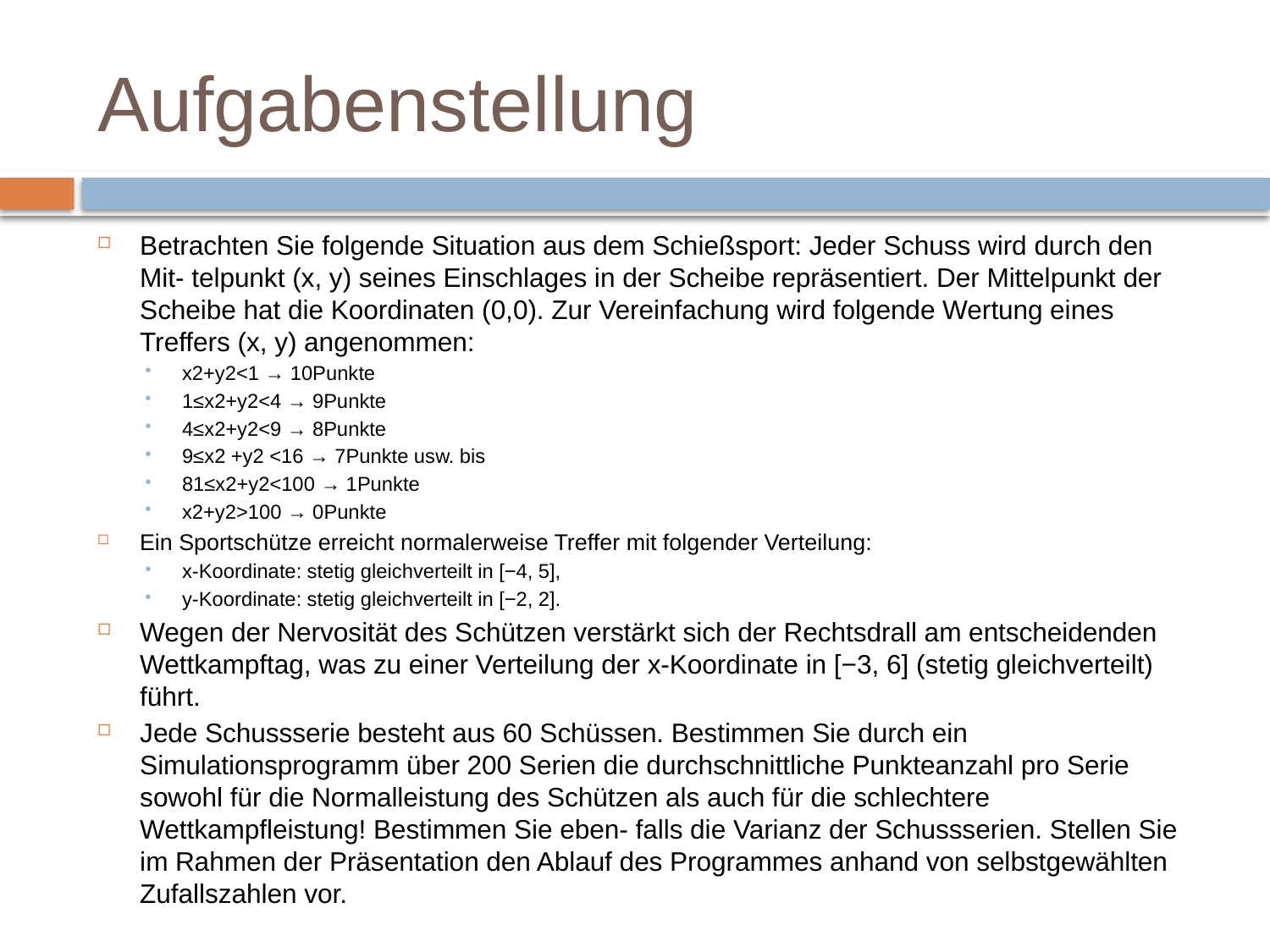

# Aufgabenstellung
Betrachten Sie folgende Situation aus dem Schießsport: Jeder Schuss wird durch den Mit- telpunkt (x, y) seines Einschlages in der Scheibe repräsentiert. Der Mittelpunkt der Scheibe hat die Koordinaten (0,0). Zur Vereinfachung wird folgende Wertung eines Treffers (x, y) angenommen:
x2+y2<1 → 10Punkte
1≤x2+y2<4 → 9Punkte
4≤x2+y2<9 → 8Punkte
9≤x2 +y2 <16 → 7Punkte usw. bis
81≤x2+y2<100 → 1Punkte
x2+y2>100 → 0Punkte
Ein Sportschütze erreicht normalerweise Treffer mit folgender Verteilung:
x-Koordinate: stetig gleichverteilt in [−4, 5],
y-Koordinate: stetig gleichverteilt in [−2, 2].
Wegen der Nervosität des Schützen verstärkt sich der Rechtsdrall am entscheidenden Wettkampftag, was zu einer Verteilung der x-Koordinate in [−3, 6] (stetig gleichverteilt) führt.
Jede Schussserie besteht aus 60 Schüssen. Bestimmen Sie durch ein Simulationsprogramm über 200 Serien die durchschnittliche Punkteanzahl pro Serie sowohl für die Normalleistung des Schützen als auch für die schlechtere Wettkampfleistung! Bestimmen Sie eben- falls die Varianz der Schussserien. Stellen Sie im Rahmen der Präsentation den Ablauf des Programmes anhand von selbstgewählten Zufallszahlen vor.